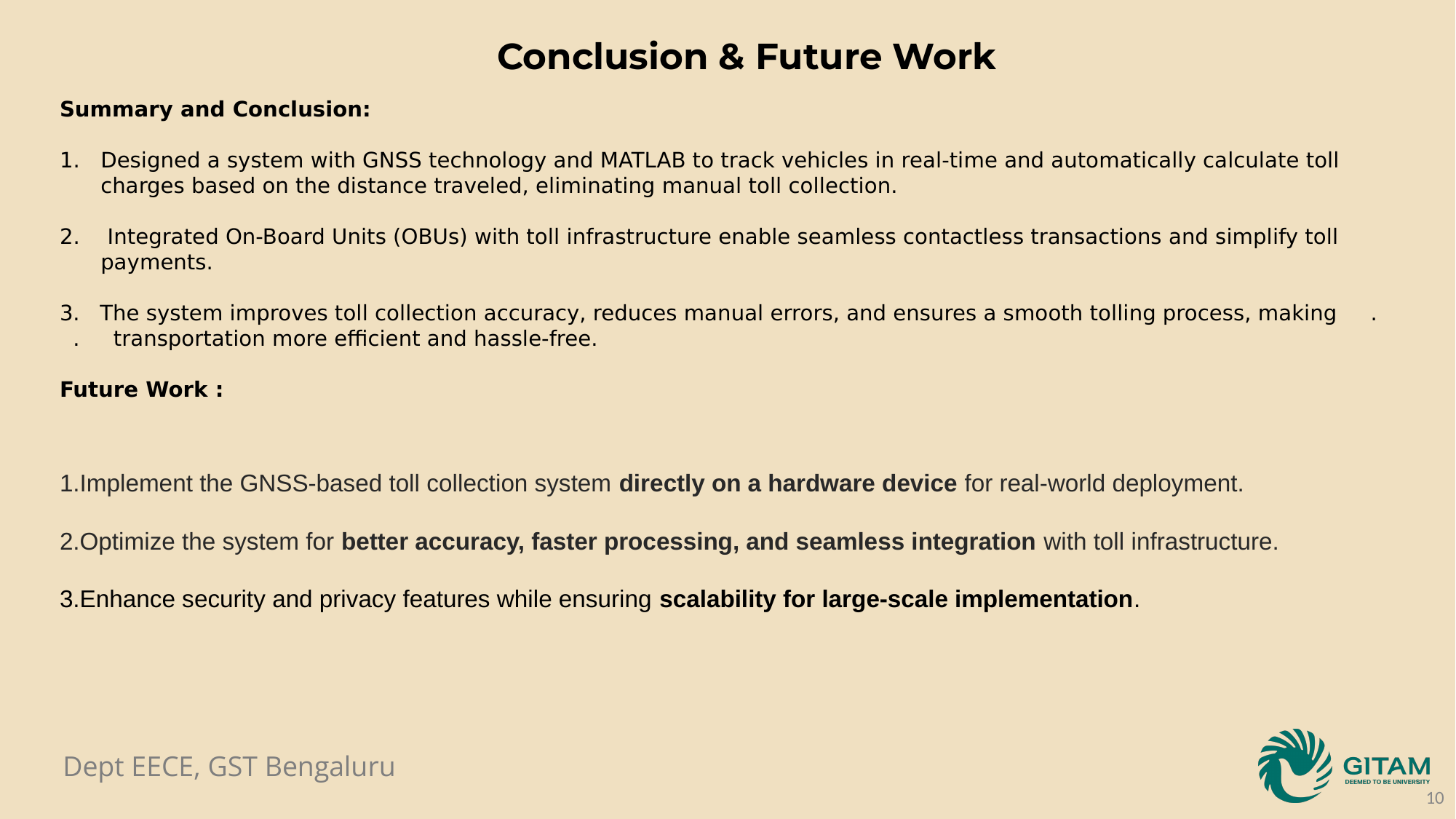

Conclusion & Future Work
Summary and Conclusion:

Designed a system with GNSS technology and MATLAB to track vehicles in real-time and automatically calculate toll charges based on the distance traveled, eliminating manual toll collection.

 Integrated On-Board Units (OBUs) with toll infrastructure enable seamless contactless transactions and simplify toll payments.

3.   The system improves toll collection accuracy, reduces manual errors, and ensures a smooth tolling process, making     .    .     transportation more efficient and hassle-free.

Future Work :

1.Implement the GNSS-based toll collection system directly on a hardware device for real-world deployment.

2.Optimize the system for better accuracy, faster processing, and seamless integration with toll infrastructure.

3.Enhance security and privacy features while ensuring scalability for large-scale implementation.
10